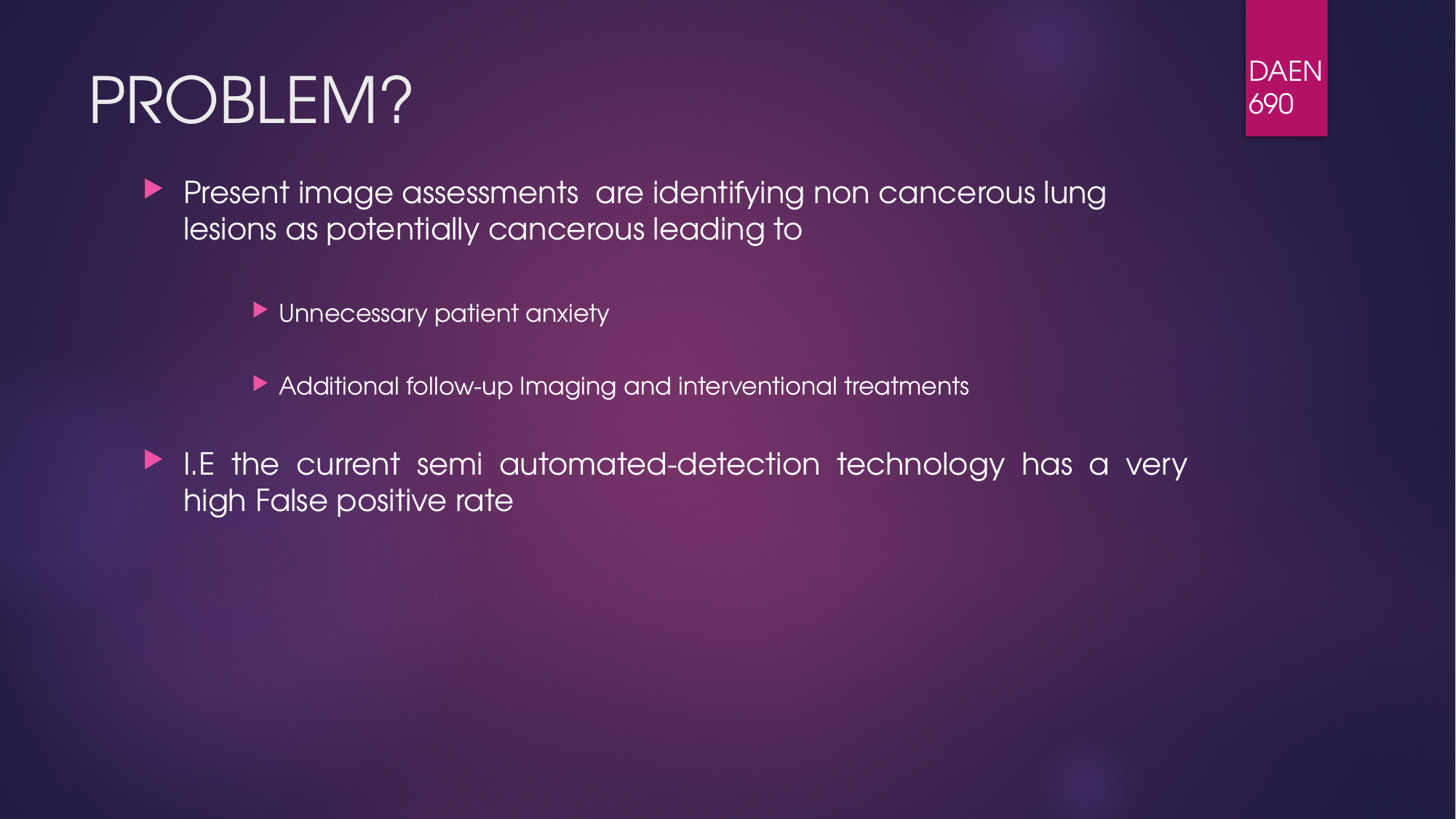

DAEN 690
# PROBLEM?
Present image assessments  are identifying non cancerous lung lesions as potentially cancerous leading to
Unnecessary patient anxiety
Additional follow-up Imaging and interventional treatments
I.E the current semi automated-detection technology has a very high False positive rate